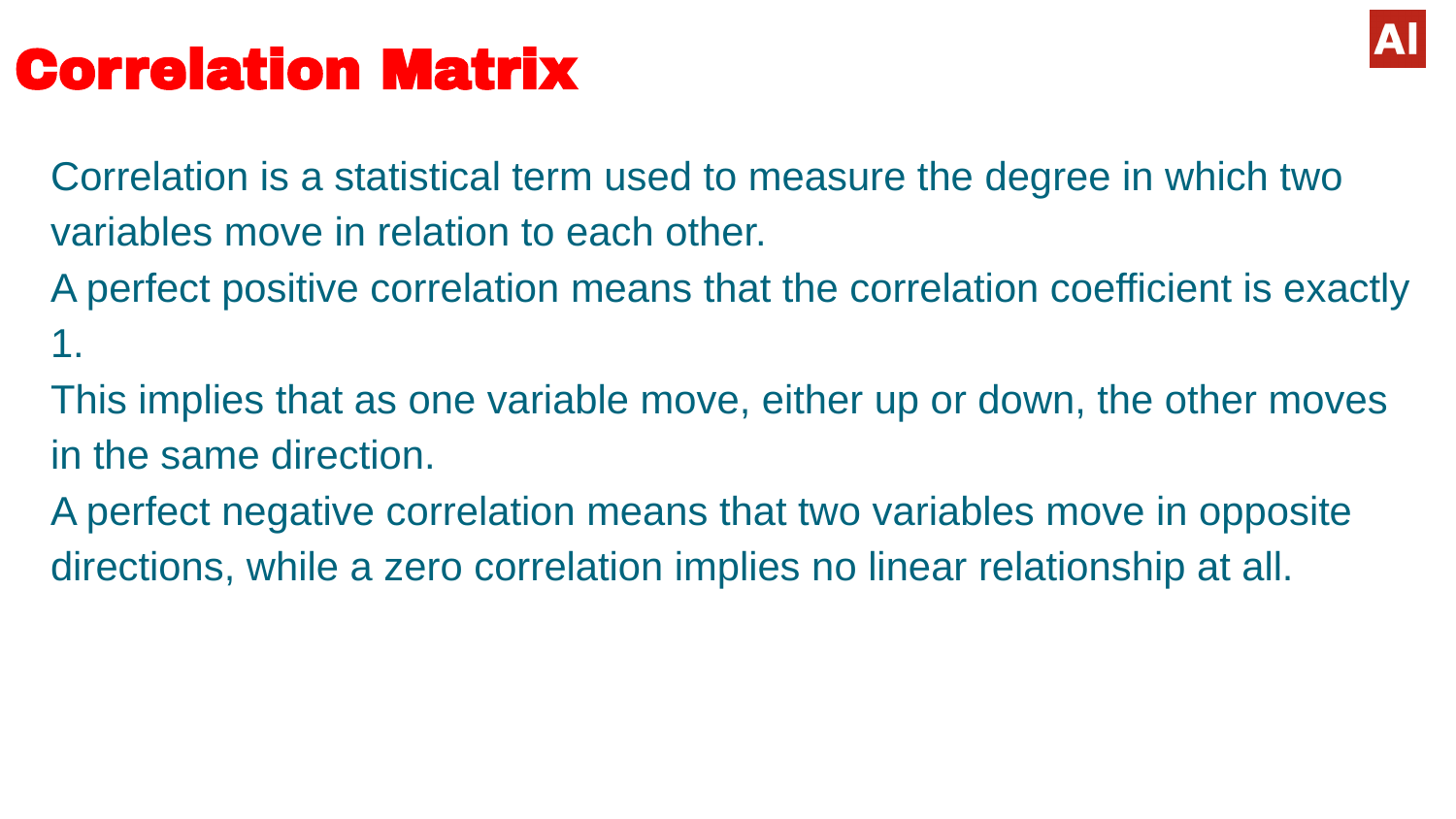

# Correlation Matrix
Correlation is a statistical term used to measure the degree in which two variables move in relation to each other.
A perfect positive correlation means that the correlation coefficient is exactly 1.
This implies that as one variable move, either up or down, the other moves in the same direction.
A perfect negative correlation means that two variables move in opposite directions, while a zero correlation implies no linear relationship at all.